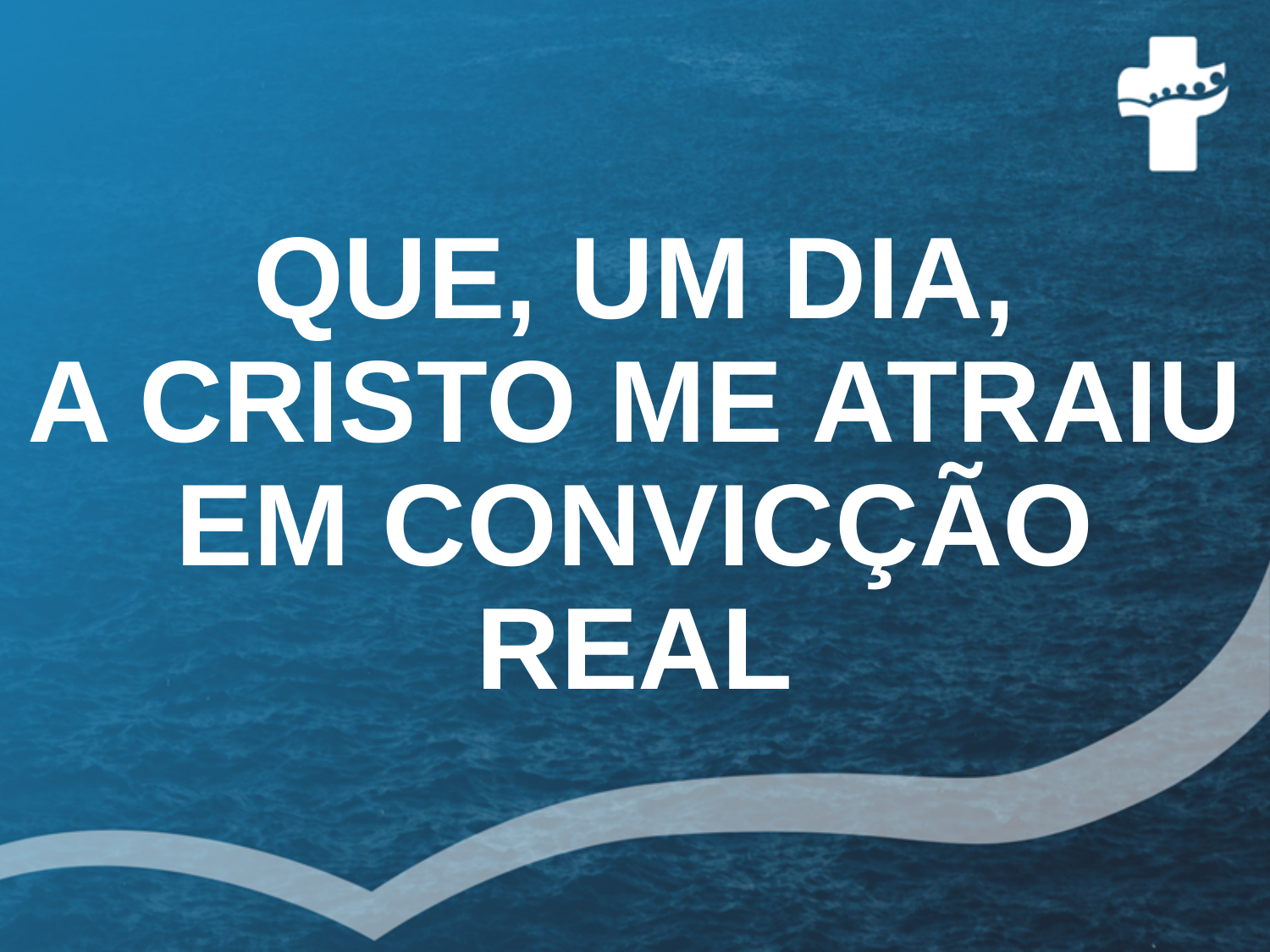

# QUE, UM DIA, A CRISTO ME ATRAIU EM CONVICÇÃO REAL